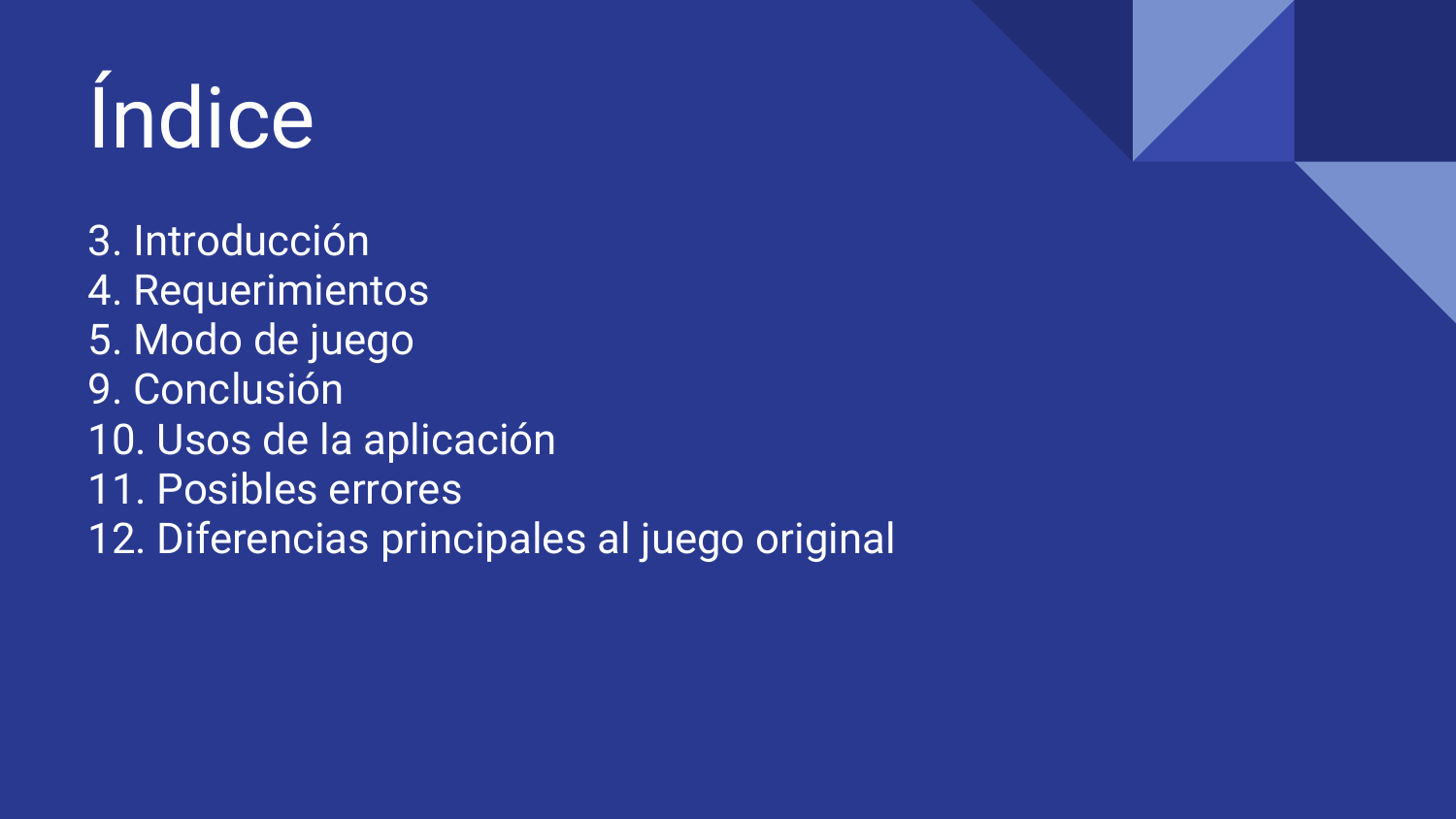

# Índice
3. Introducción
4. Requerimientos
5. Modo de juego
9. Conclusión
10. Usos de la aplicación
11. Posibles errores
12. Diferencias principales al juego original